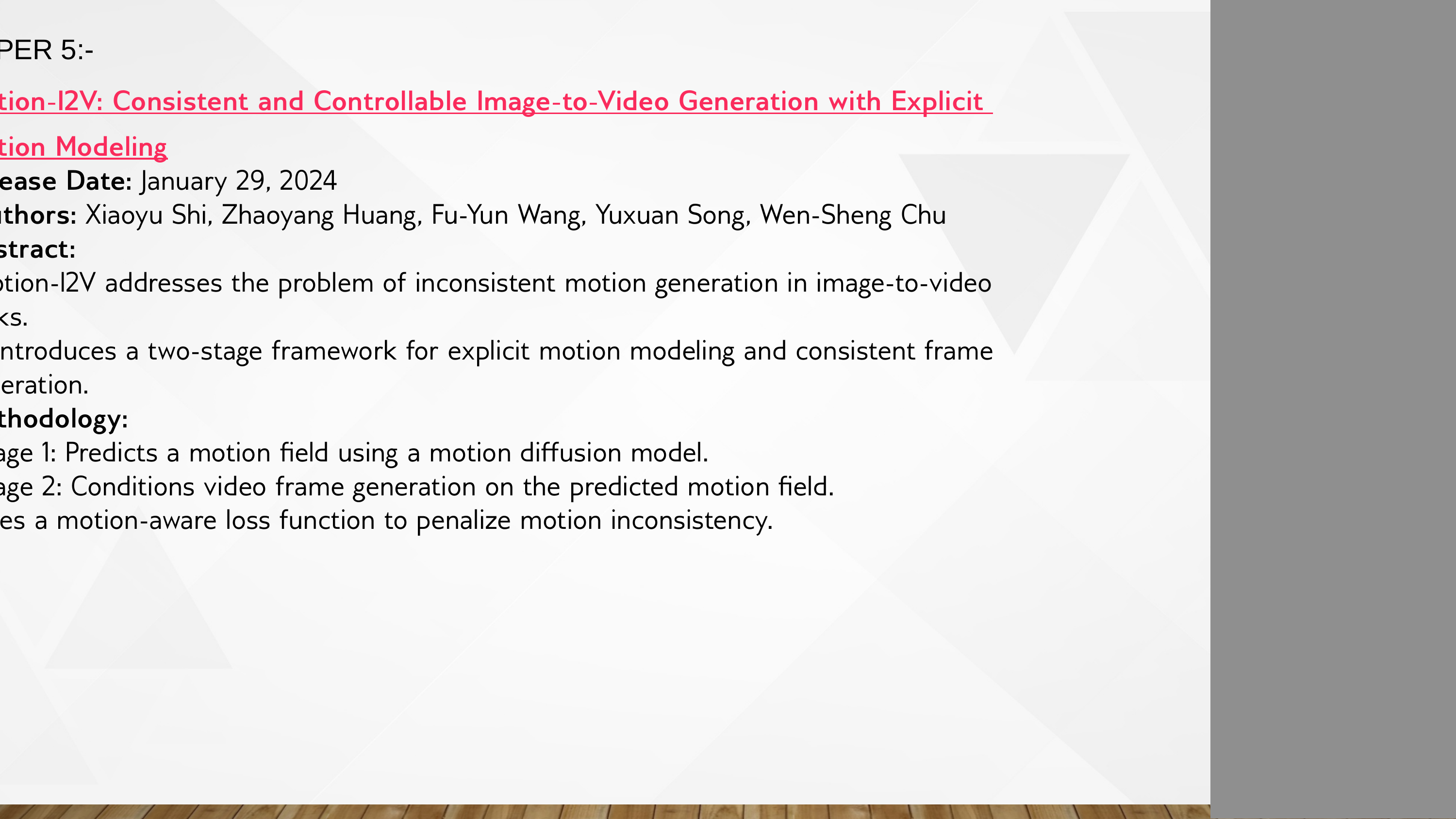

PAPER 5:-Motion-I2V: Consistent and Controllable Image-to-Video Generation with Explicit Motion Modeling
Release Date: January 29, 2024
 Authors: Xiaoyu Shi, Zhaoyang Huang, Fu-Yun Wang, Yuxuan Song, Wen-Sheng Chu
Abstract:
Motion-I2V addresses the problem of inconsistent motion generation in image-to-video tasks.
It introduces a two-stage framework for explicit motion modeling and consistent frame generation.
Methodology:
Stage 1: Predicts a motion field using a motion diffusion model.
Stage 2: Conditions video frame generation on the predicted motion field.
Uses a motion-aware loss function to penalize motion inconsistency.